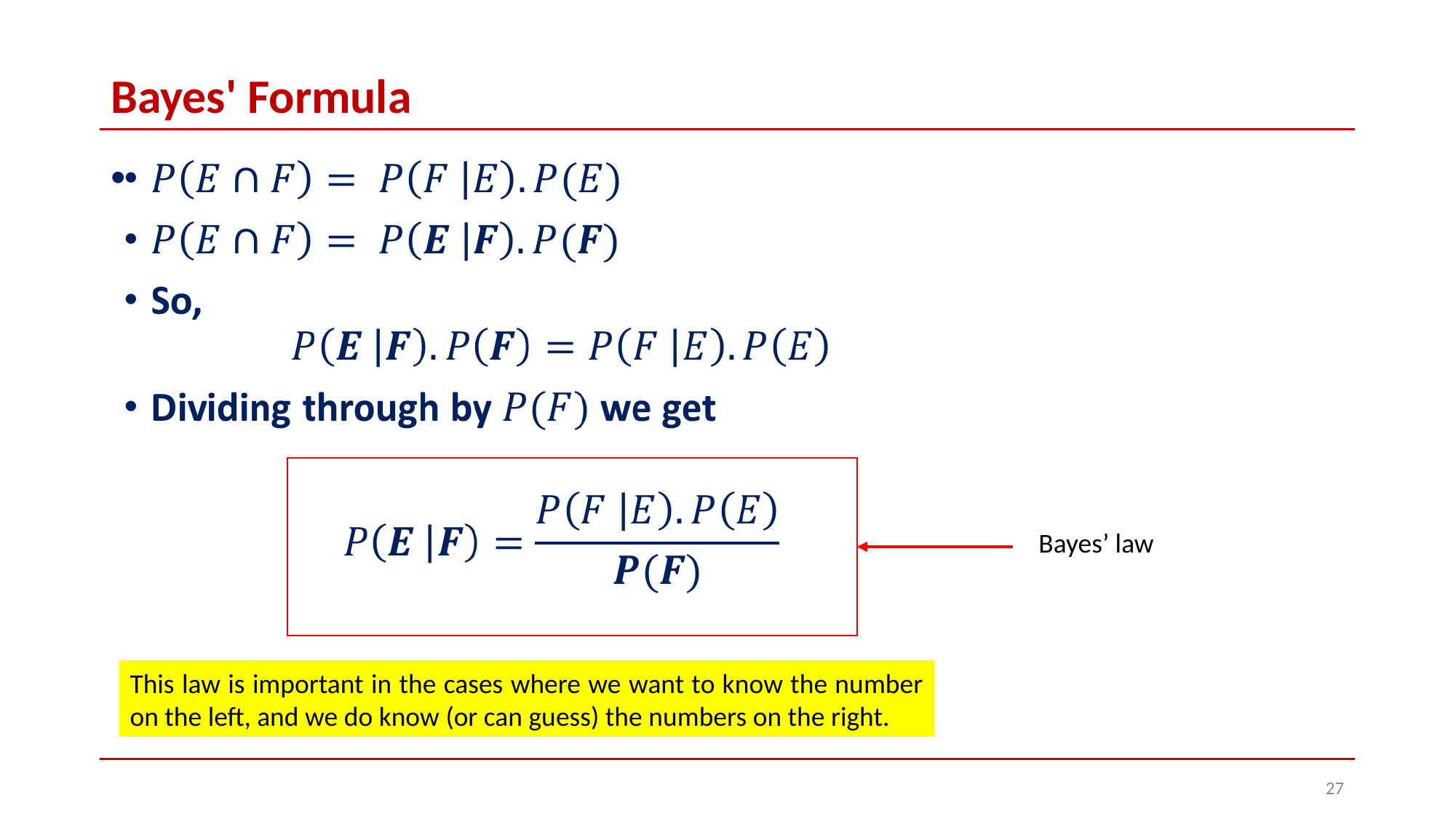

# Bayes' Formula

Bayes’ law
This law is important in the cases where we want to know the number on the left, and we do know (or can guess) the numbers on the right.
27